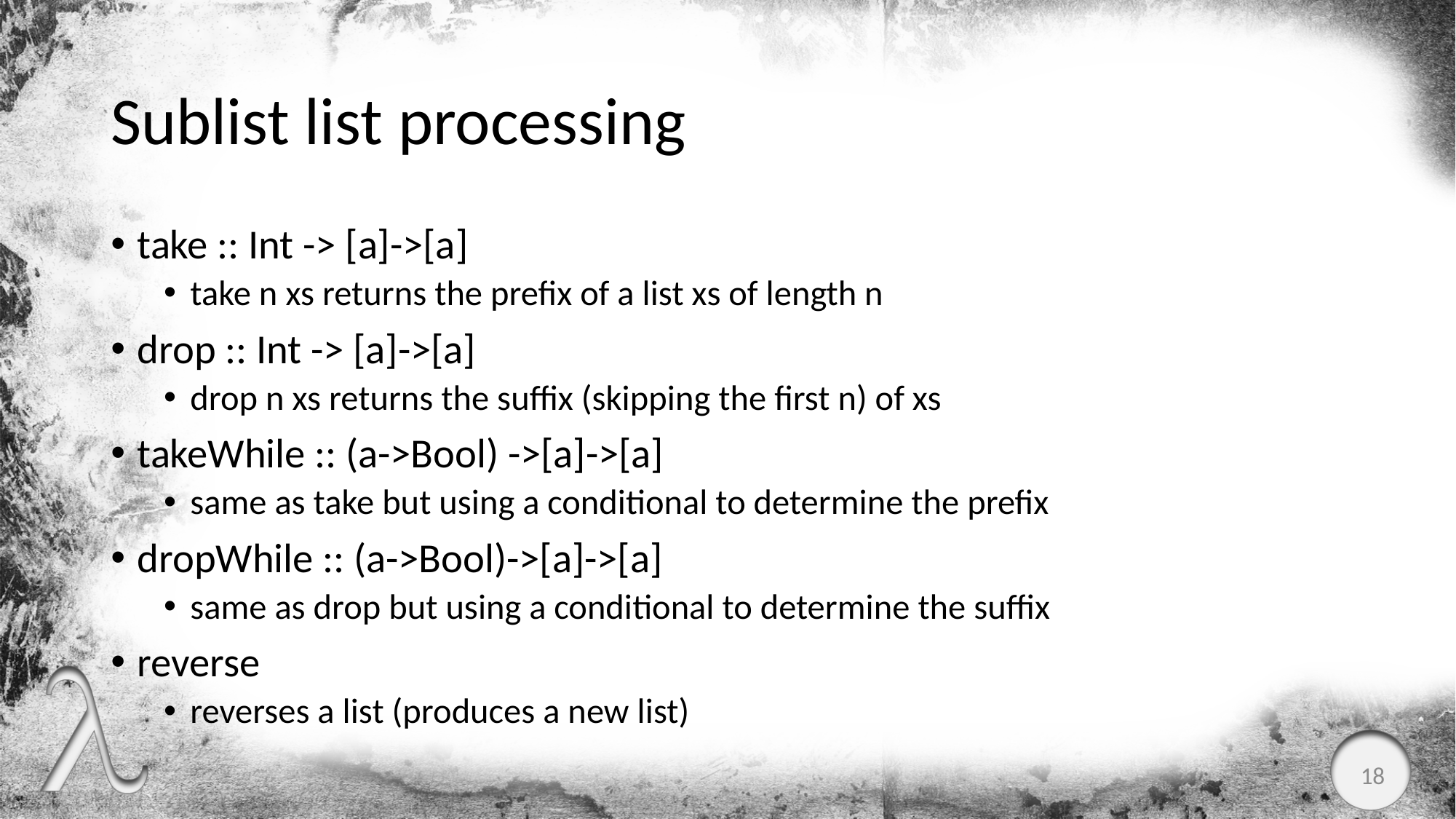

# Sublist list processing
take :: Int -> [a]->[a]
take n xs returns the prefix of a list xs of length n
drop :: Int -> [a]->[a]
drop n xs returns the suffix (skipping the first n) of xs
takeWhile :: (a->Bool) ->[a]->[a]
same as take but using a conditional to determine the prefix
dropWhile :: (a->Bool)->[a]->[a]
same as drop but using a conditional to determine the suffix
reverse
reverses a list (produces a new list)
18